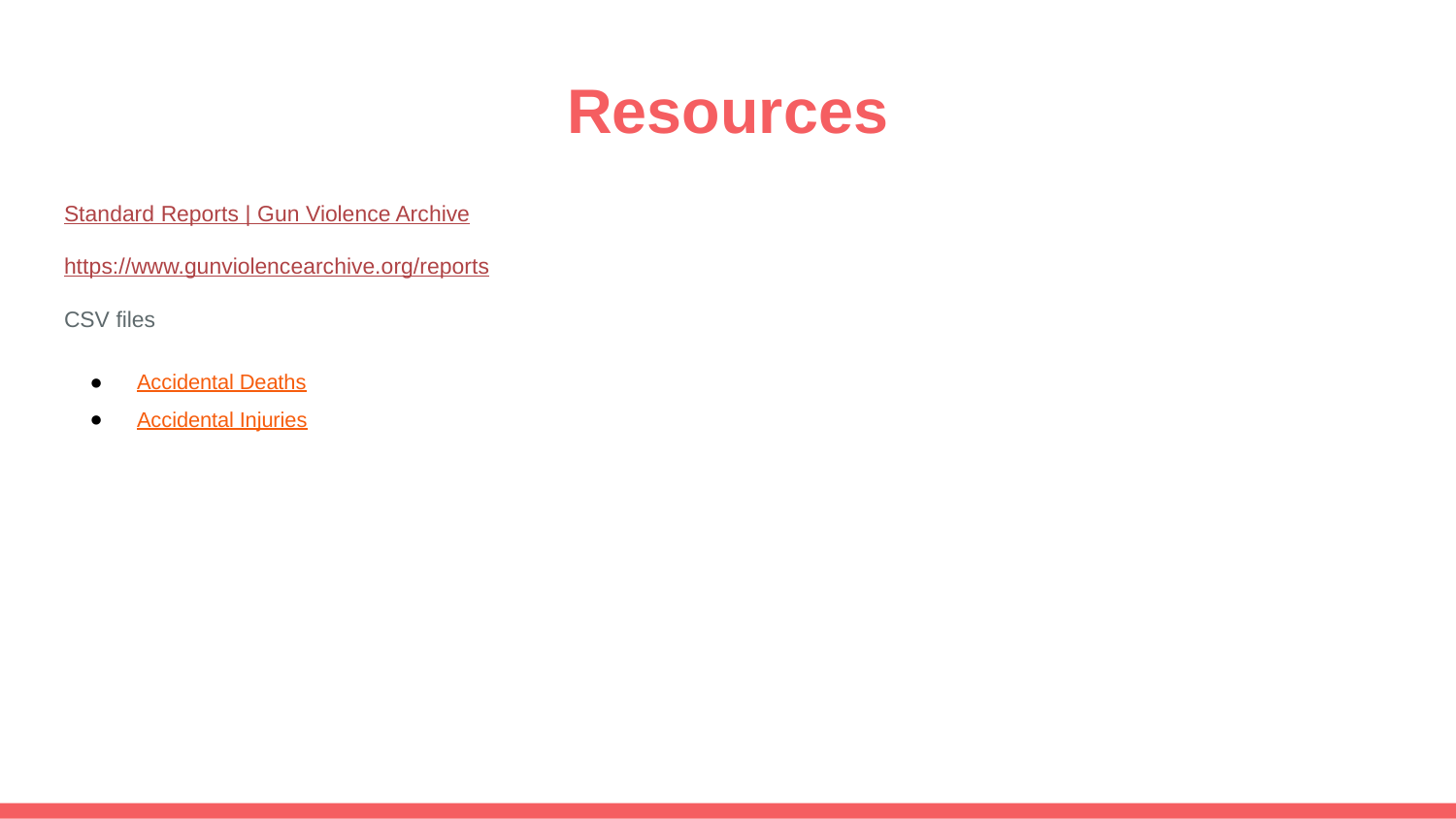

# Resources
Standard Reports | Gun Violence Archive
https://www.gunviolencearchive.org/reports
CSV files
Accidental Deaths
Accidental Injuries